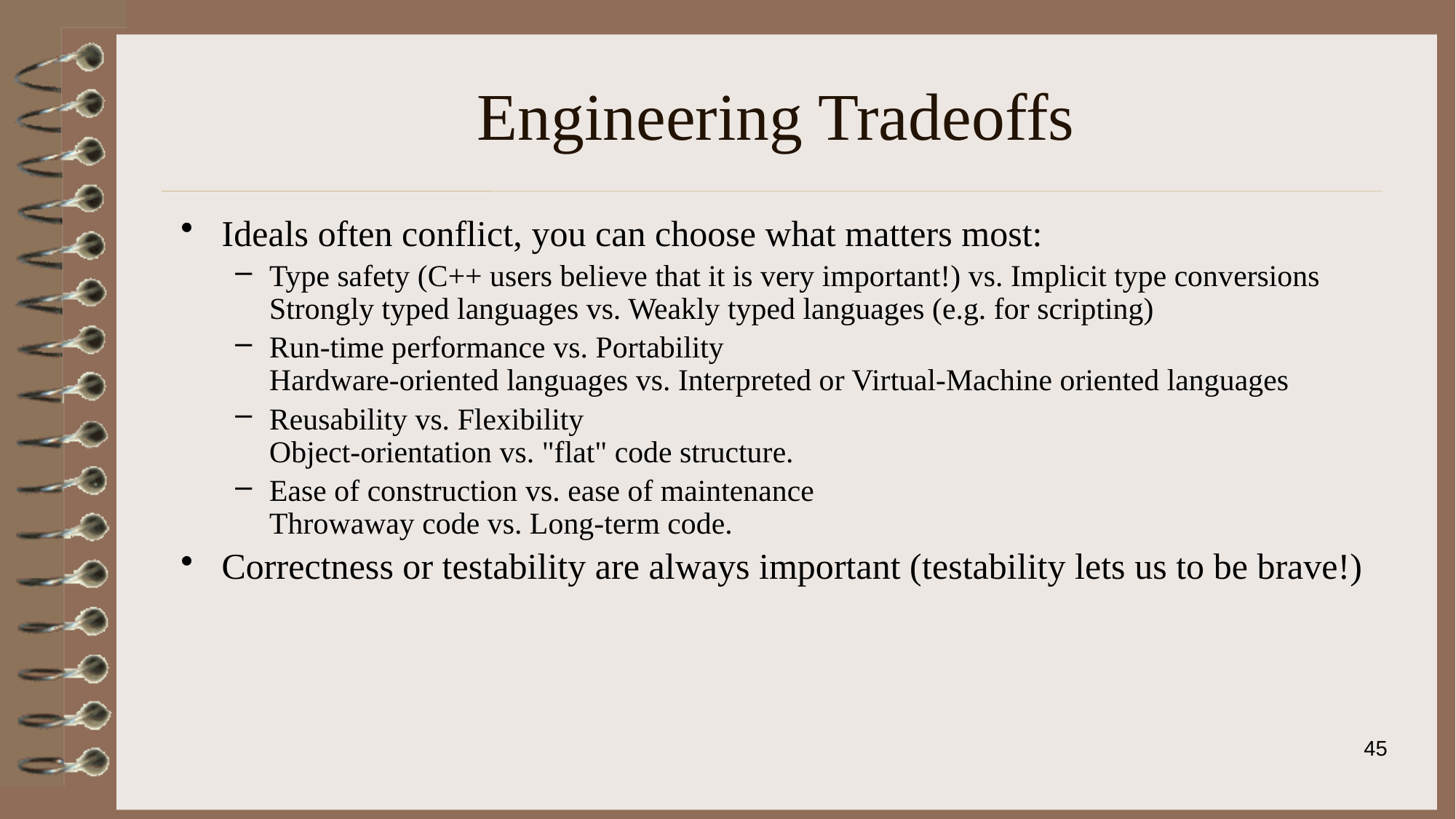

# Engineering Tradeoffs
Ideals often conflict, you can choose what matters most:
Type safety (C++ users believe that it is very important!) vs. Implicit type conversions
Strongly typed languages vs. Weakly typed languages (e.g. for scripting)
Run-time performance vs. Portability
Hardware-oriented languages vs. Interpreted or Virtual-Machine oriented languages
Reusability vs. Flexibility
Object-orientation vs. "flat" code structure.
Ease of construction vs. ease of maintenance
Throwaway code vs. Long-term code.
Correctness or testability are always important (testability lets us to be brave!)
45